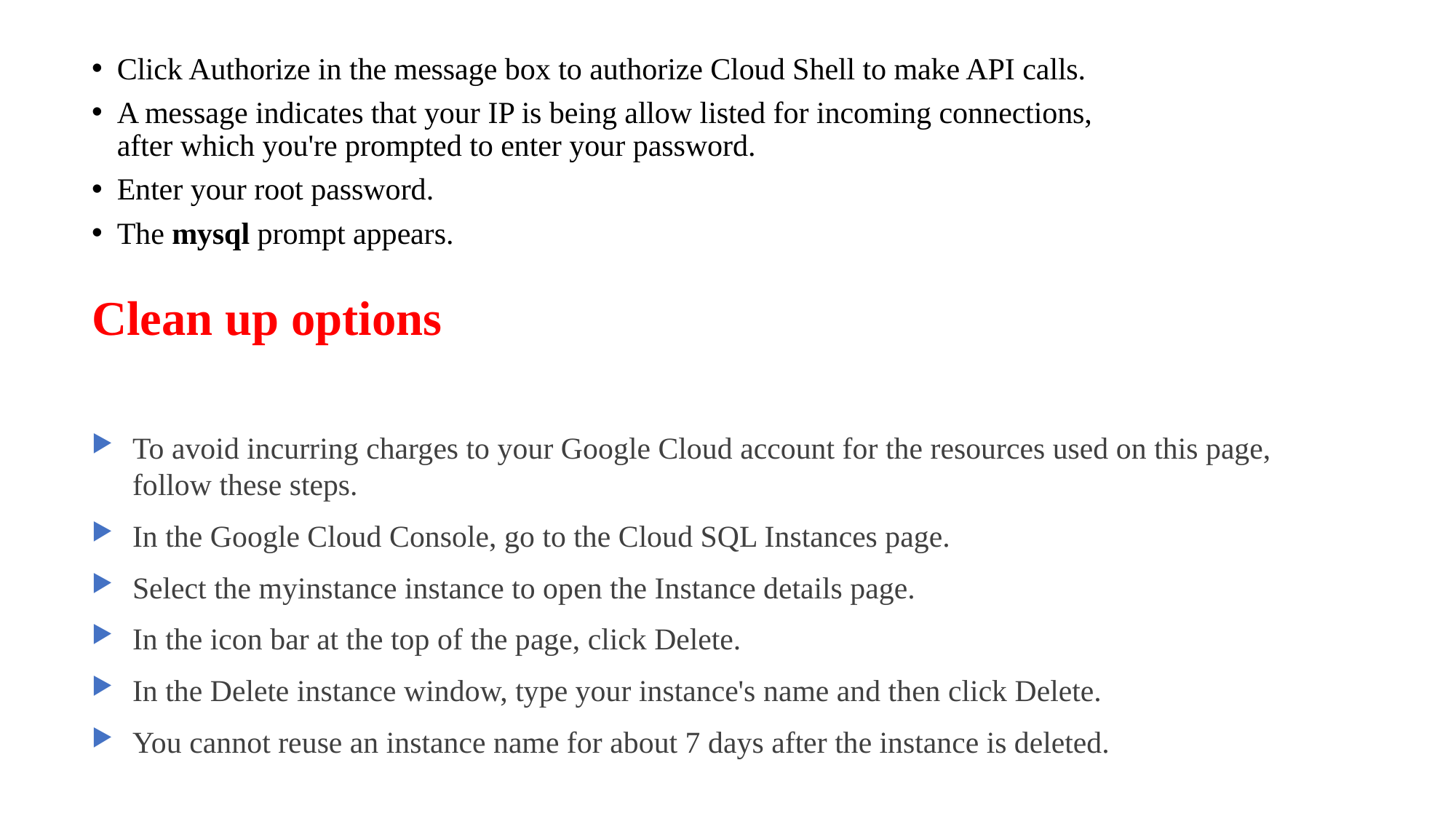

Click Authorize in the message box to authorize Cloud Shell to make API calls.
A message indicates that your IP is being allow listed for incoming connections, after which you're prompted to enter your password.
Enter your root password.
The mysql prompt appears.

# Clean up options
To avoid incurring charges to your Google Cloud account for the resources used on this page, follow these steps.
In the Google Cloud Console, go to the Cloud SQL Instances page.
Select the myinstance instance to open the Instance details page.
In the icon bar at the top of the page, click Delete.
In the Delete instance window, type your instance's name and then click Delete.
You cannot reuse an instance name for about 7 days after the instance is deleted.